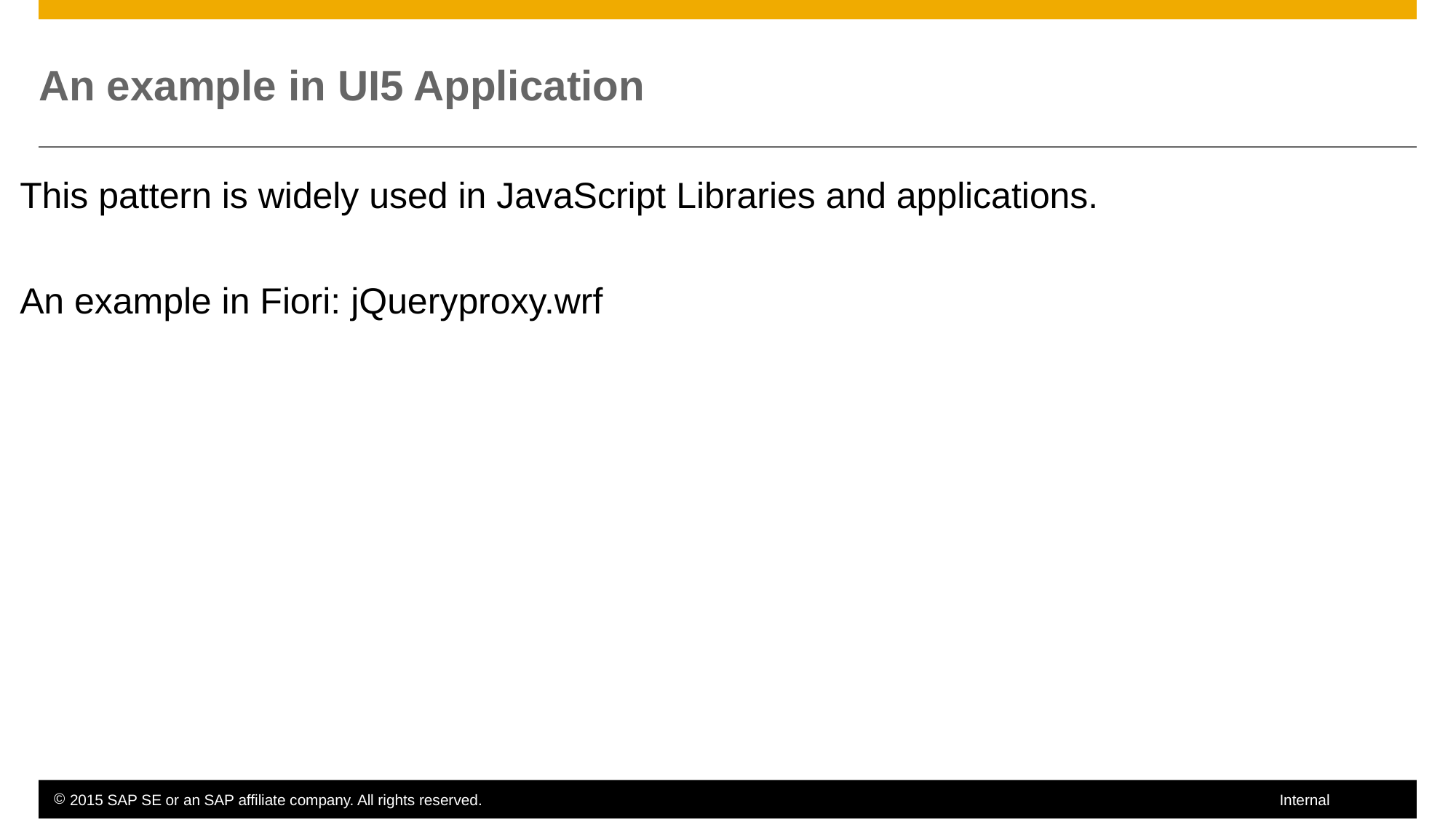

# An example in UI5 Application
This pattern is widely used in JavaScript Libraries and applications.

An example in Fiori: jQueryproxy.wrf